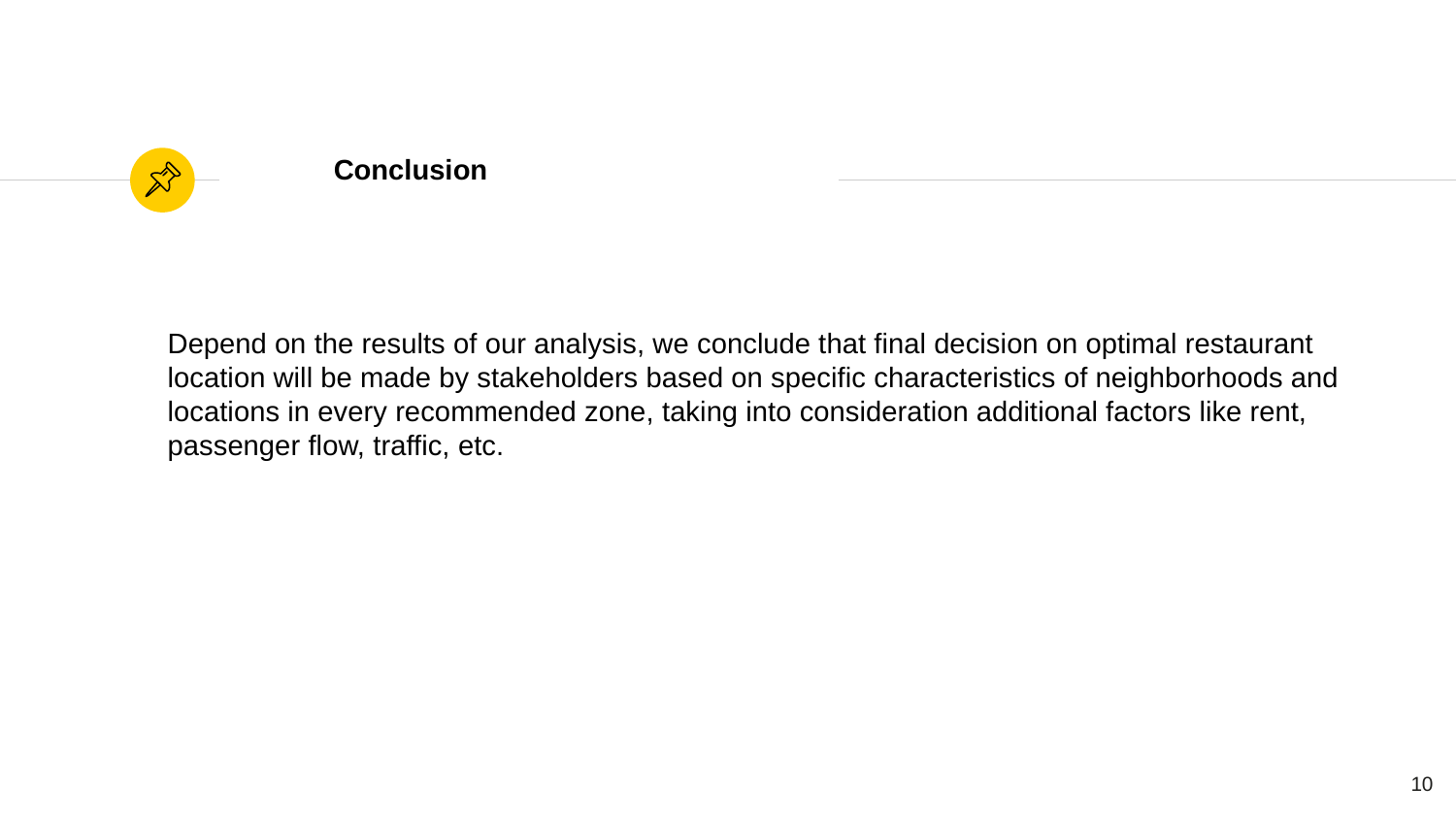

Conclusion

Depend on the results of our analysis, we conclude that final decision on optimal restaurant location will be made by stakeholders based on specific characteristics of neighborhoods and locations in every recommended zone, taking into consideration additional factors like rent, passenger flow, traffic, etc.
10